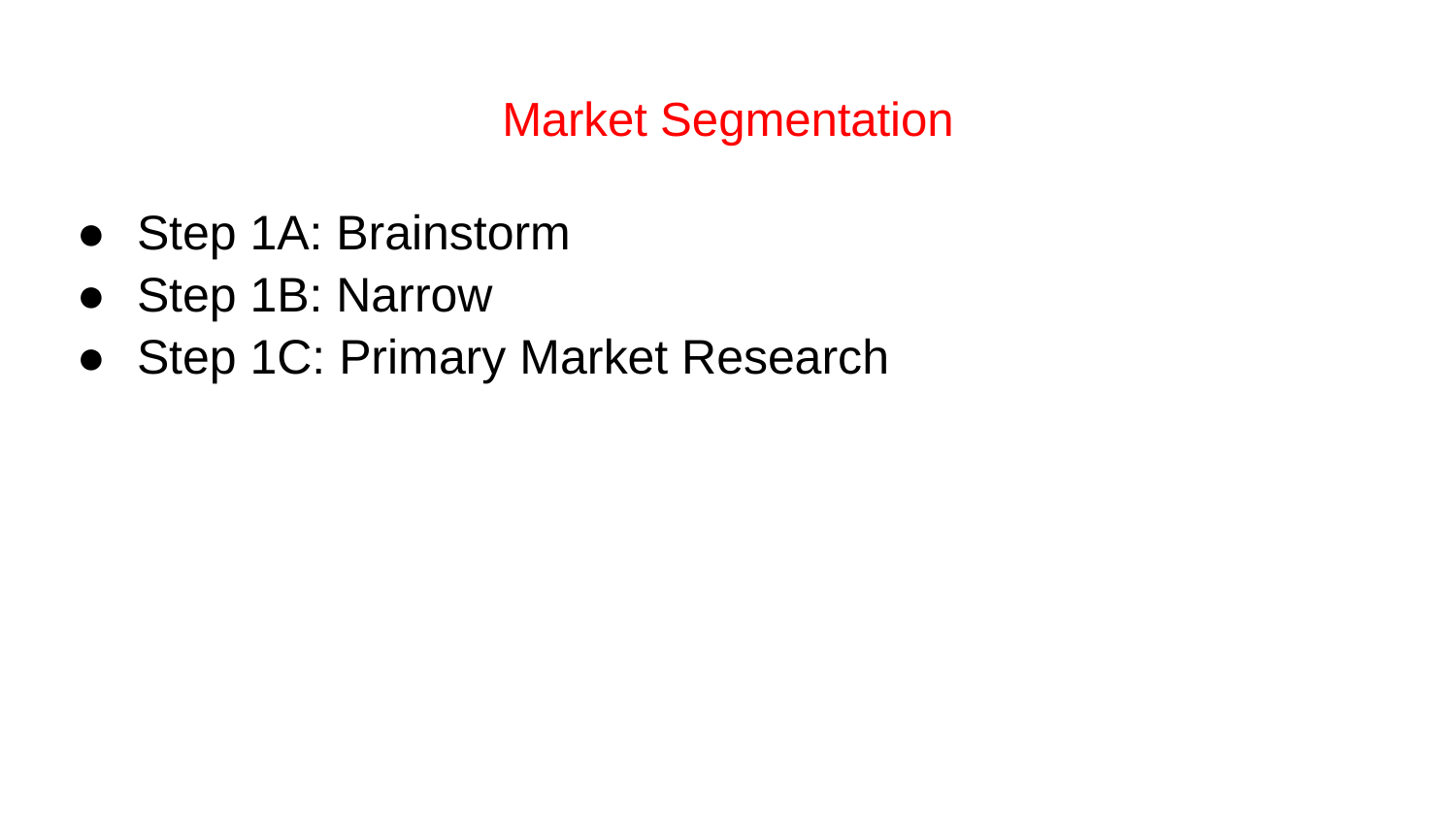

# Market Segmentation

Step 1A: Brainstorm
Step 1B: Narrow
Step 1C: Primary Market Research